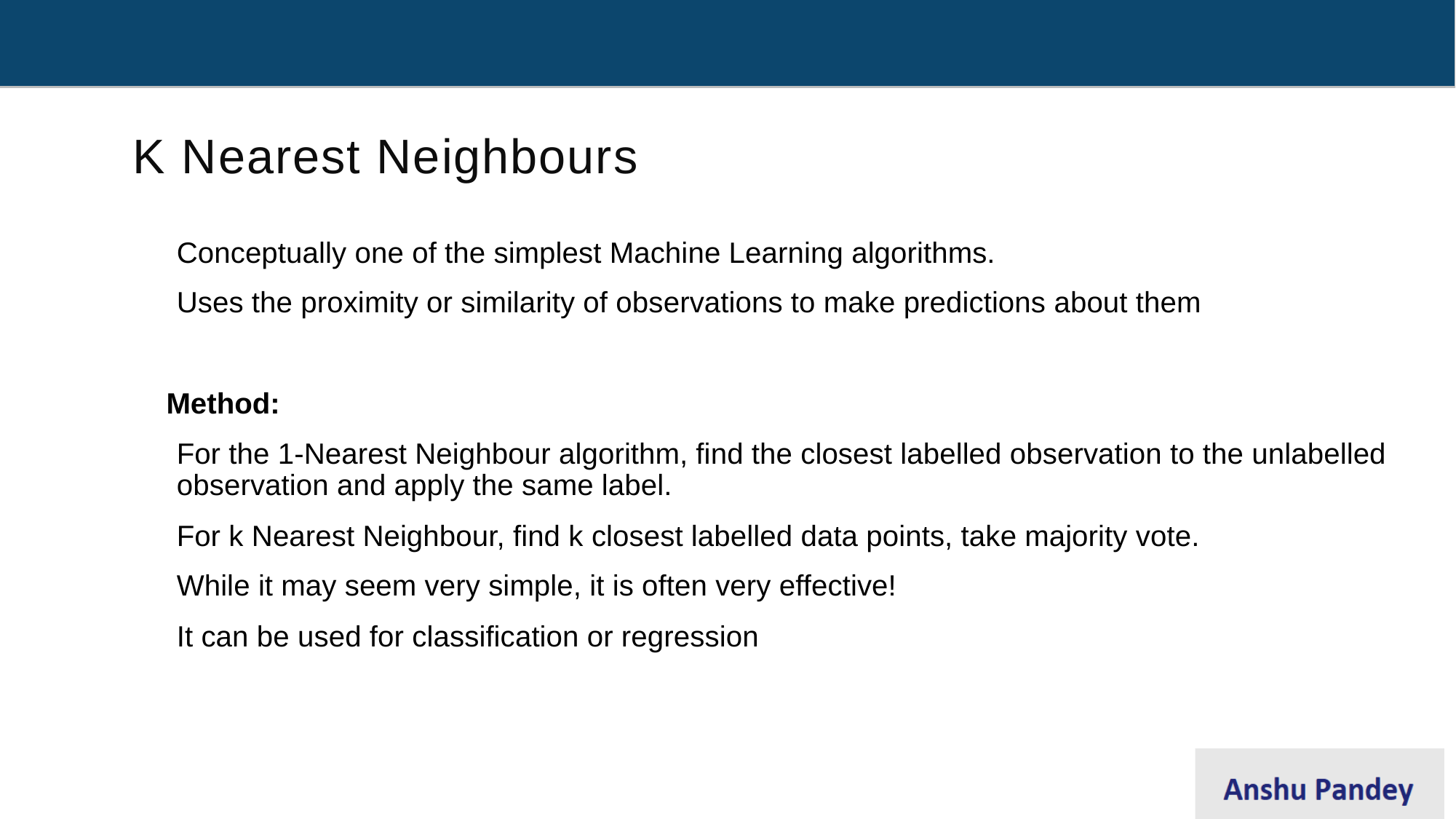

# K Nearest Neighbours
Conceptually one of the simplest Machine Learning algorithms.
Uses the proximity or similarity of observations to make predictions about them

Method:
For the 1-Nearest Neighbour algorithm, find the closest labelled observation to the unlabelled observation and apply the same label.
For k Nearest Neighbour, find k closest labelled data points, take majority vote.
While it may seem very simple, it is often very effective!
It can be used for classification or regression